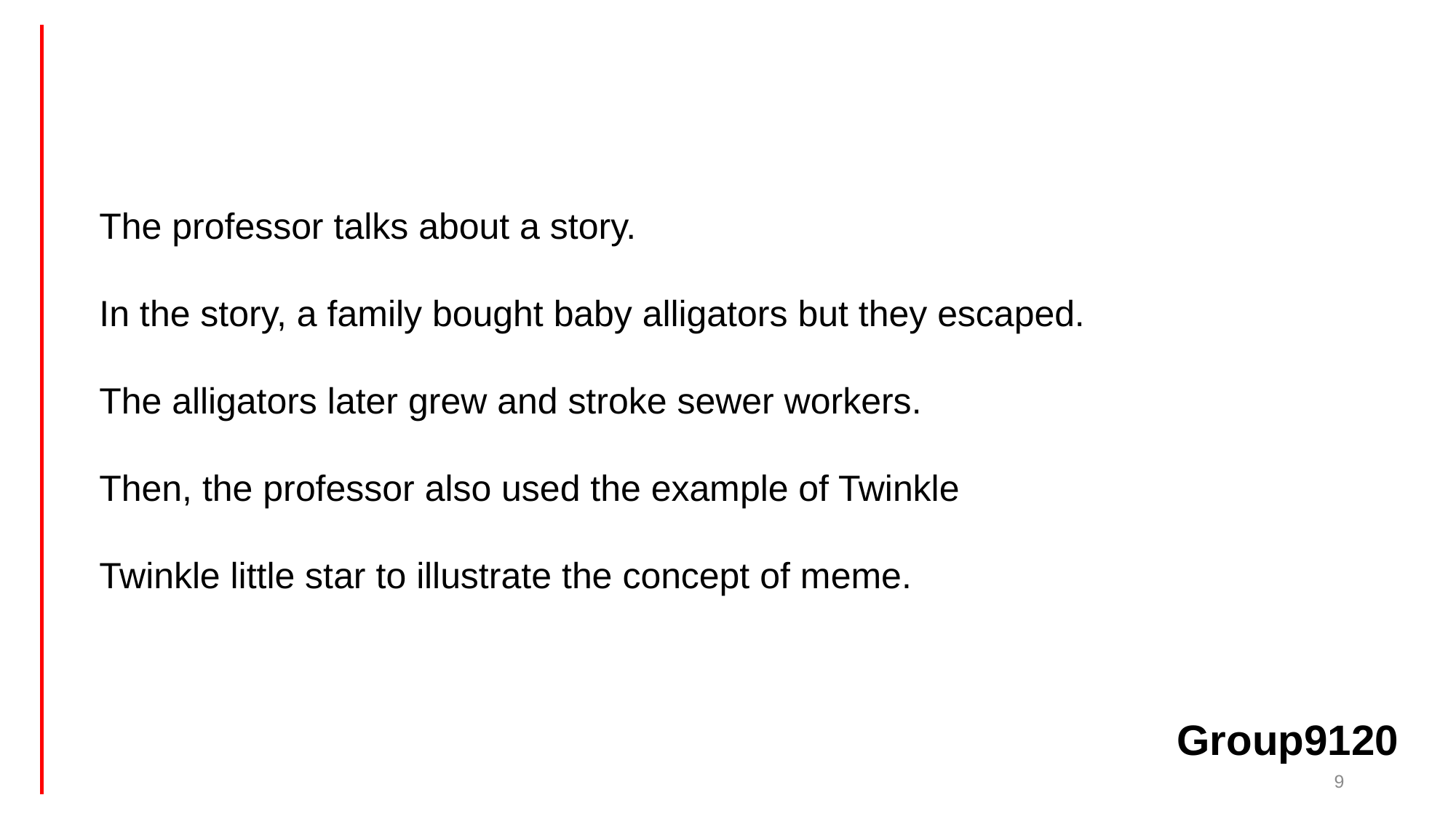

The professor talks about a story.
In the story, a family bought baby alligators but they escaped. The alligators later grew and stroke sewer workers.
Then, the professor also used the example of Twinkle Twinkle little star to illustrate the concept of meme.
Group9120
9